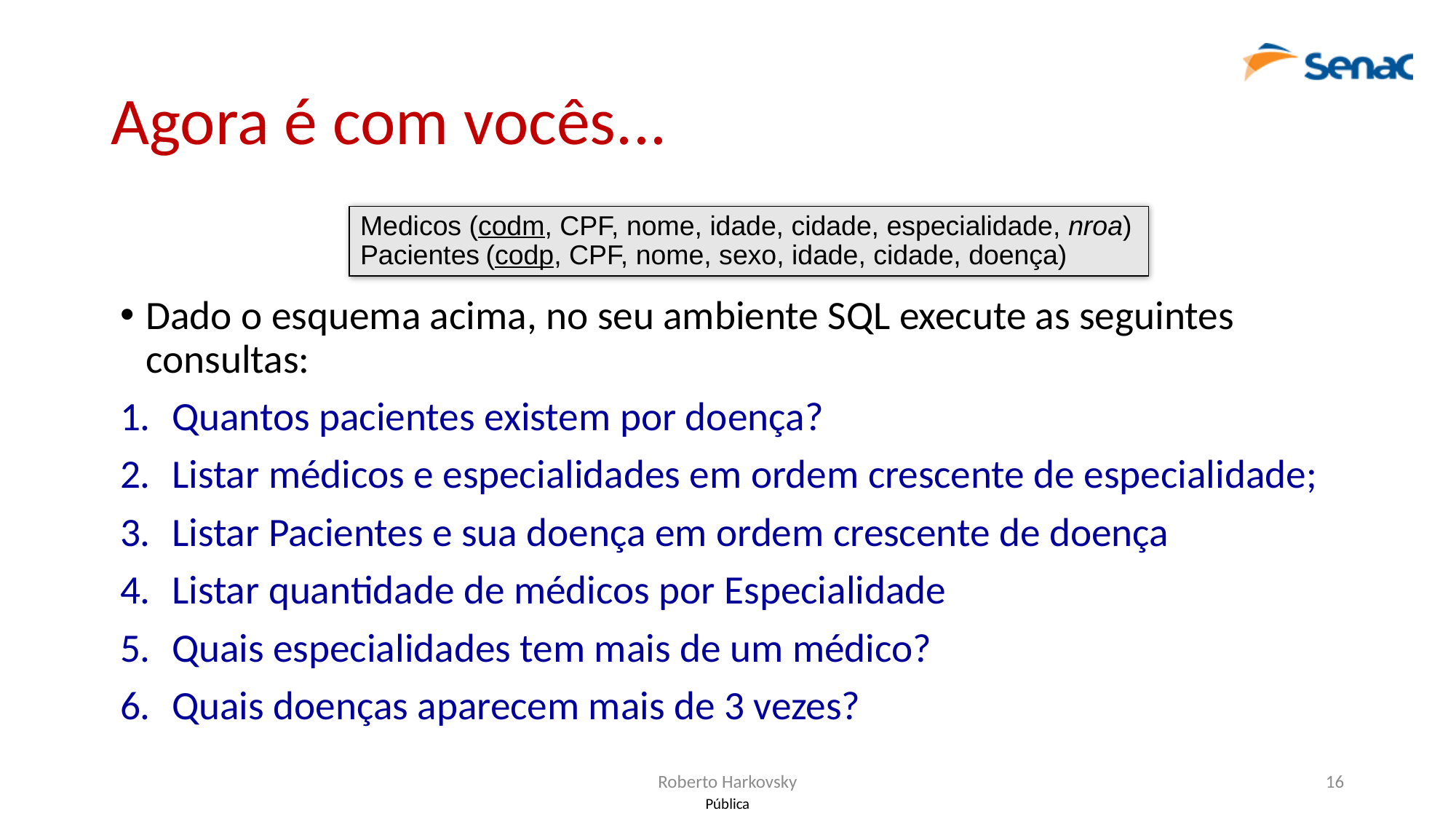

# Agora é com vocês...
Medicos (codm, CPF, nome, idade, cidade, especialidade, nroa)
Pacientes (codp, CPF, nome, sexo, idade, cidade, doença)
Dado o esquema acima, no seu ambiente SQL execute as seguintes consultas:
Quantos pacientes existem por doença?
Listar médicos e especialidades em ordem crescente de especialidade;
Listar Pacientes e sua doença em ordem crescente de doença
Listar quantidade de médicos por Especialidade
Quais especialidades tem mais de um médico?
Quais doenças aparecem mais de 3 vezes?

Roberto Harkovsky
16